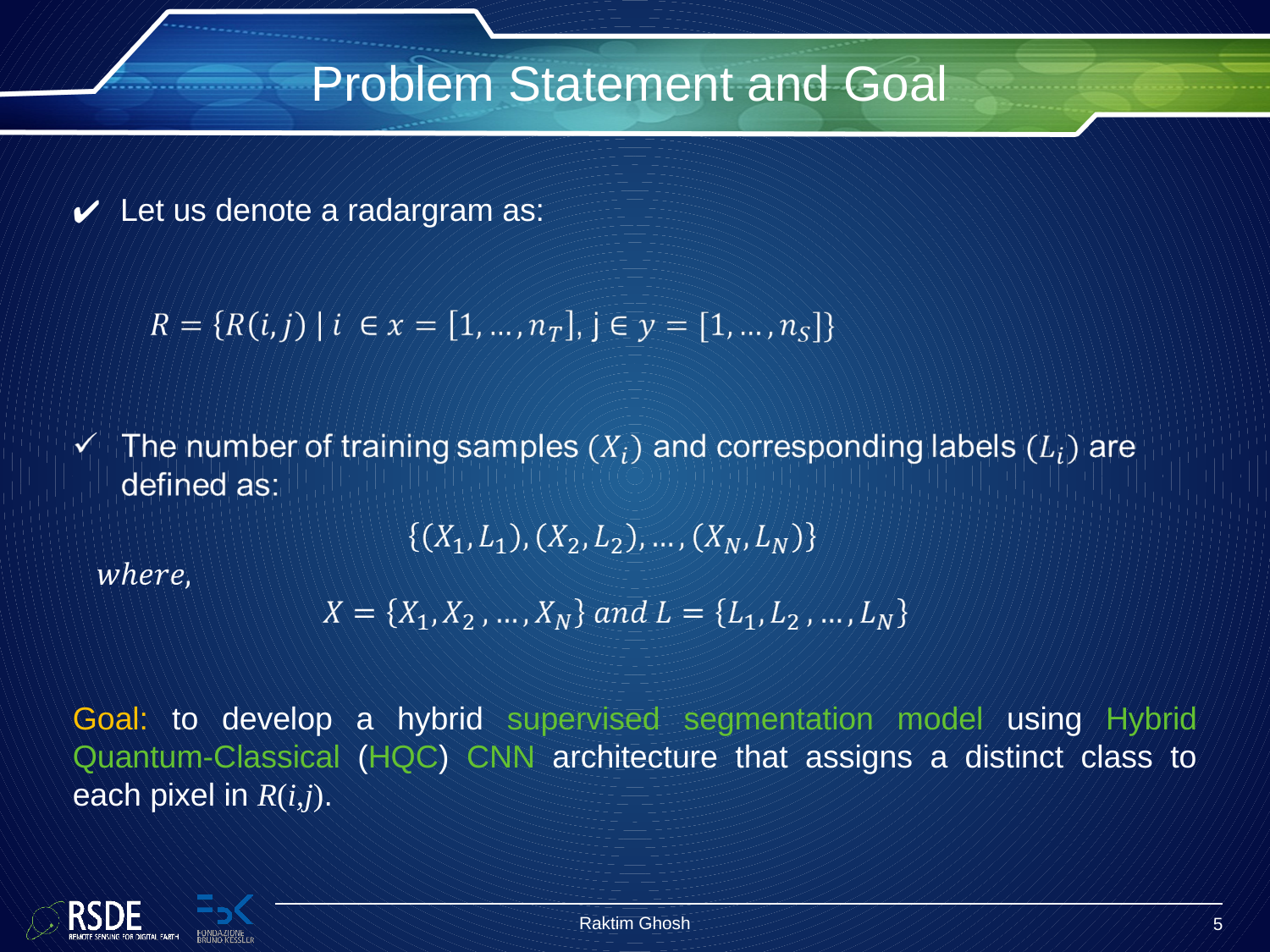

# Problem Statement and Goal
Let us denote a radargram as:

Goal: to develop a hybrid supervised segmentation model using Hybrid Quantum-Classical (HQC) CNN architecture that assigns a distinct class to each pixel in R(i,j).
Raktim Ghosh
5